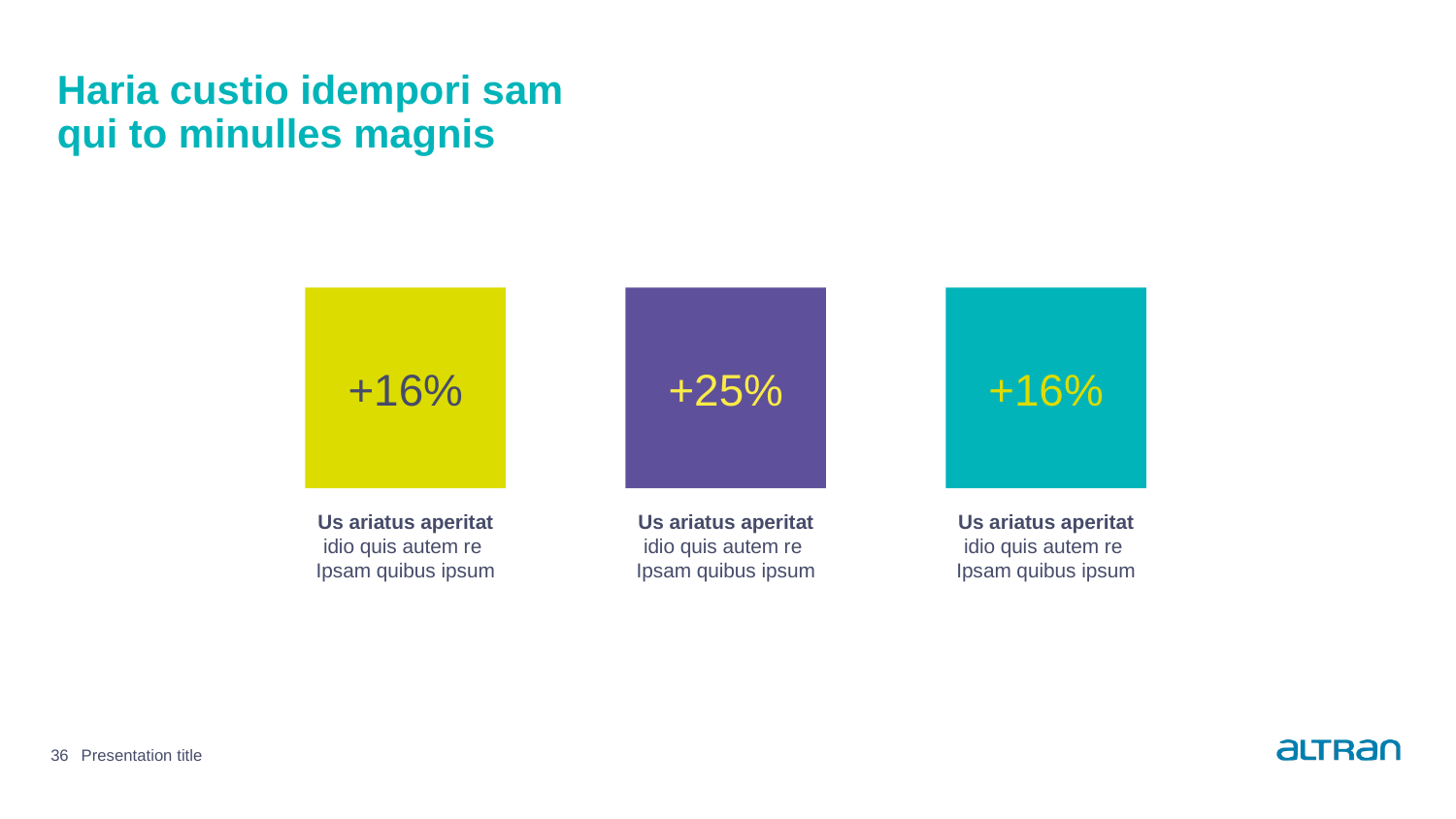

# Haria custio idempori sam qui to minulles magnis
+16%
+25%
+16%
Us ariatus aperitat
idio quis autem re
Ipsam quibus ipsum
Us ariatus aperitat
idio quis autem re
Ipsam quibus ipsum
Us ariatus aperitat
idio quis autem re
Ipsam quibus ipsum
36
Presentation title
Date